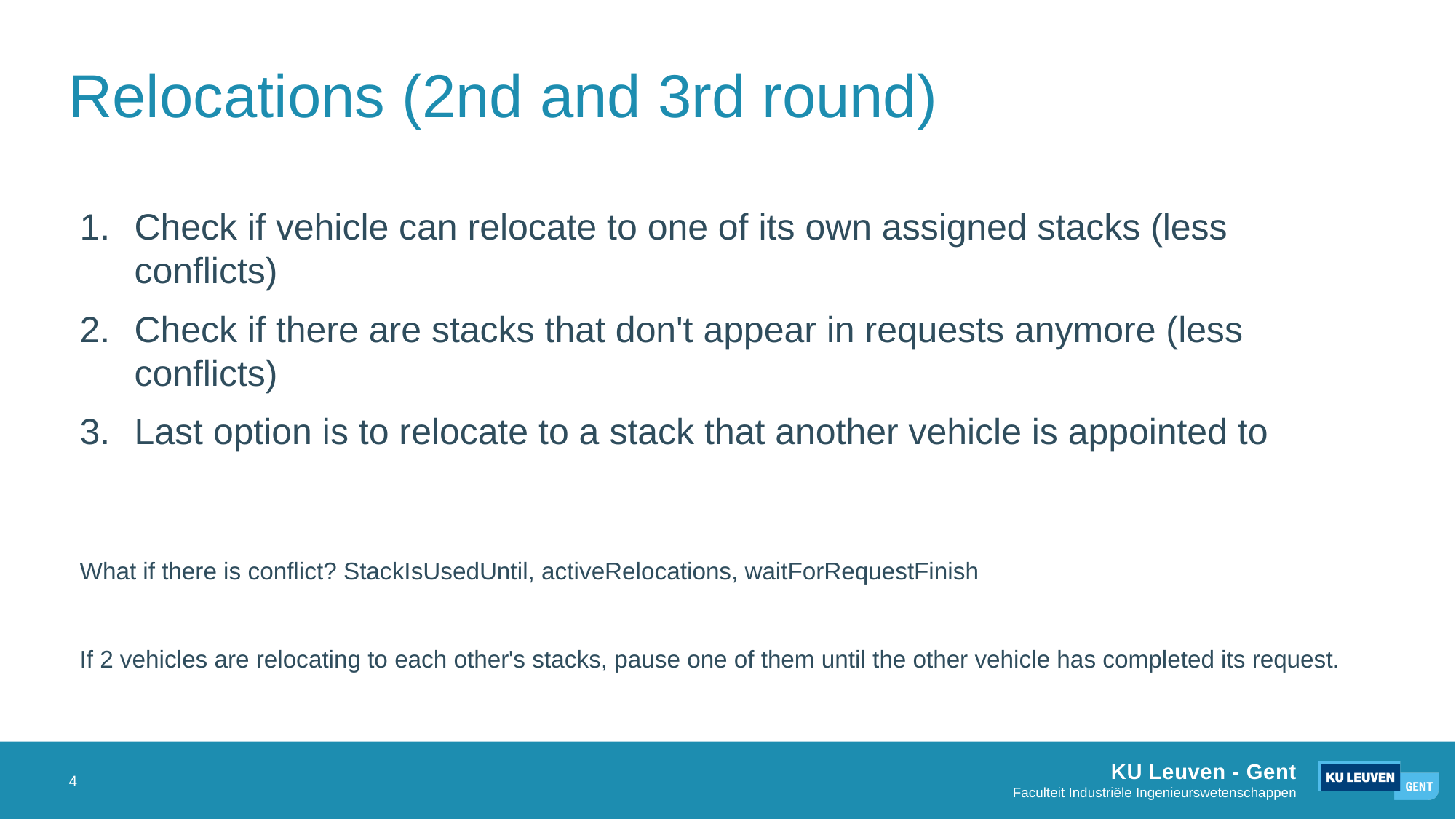

# Relocations (2nd and 3rd round)
Check if vehicle can relocate to one of its own assigned stacks (less conflicts)
Check if there are stacks that don't appear in requests anymore (less conflicts)
Last option is to relocate to a stack that another vehicle is appointed to

What if there is conflict? StackIsUsedUntil, activeRelocations, waitForRequestFinish

If 2 vehicles are relocating to each other's stacks, pause one of them until the other vehicle has completed its request.
4